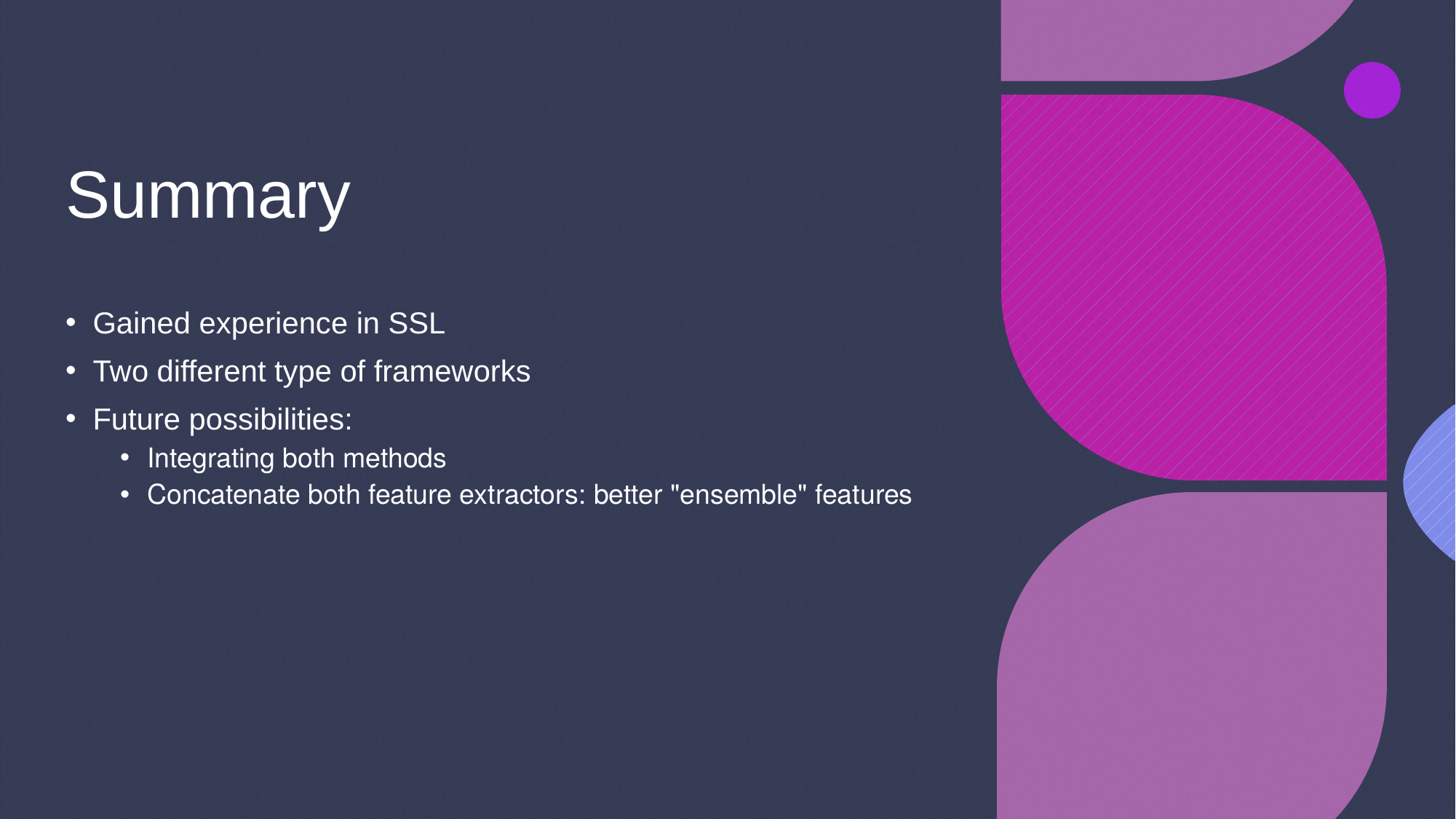

# Summary

Gained experience in SSL
Two different type of frameworks
Future possibilities:
Integrating both methods
Concatenate both feature extractors: better "ensemble" features